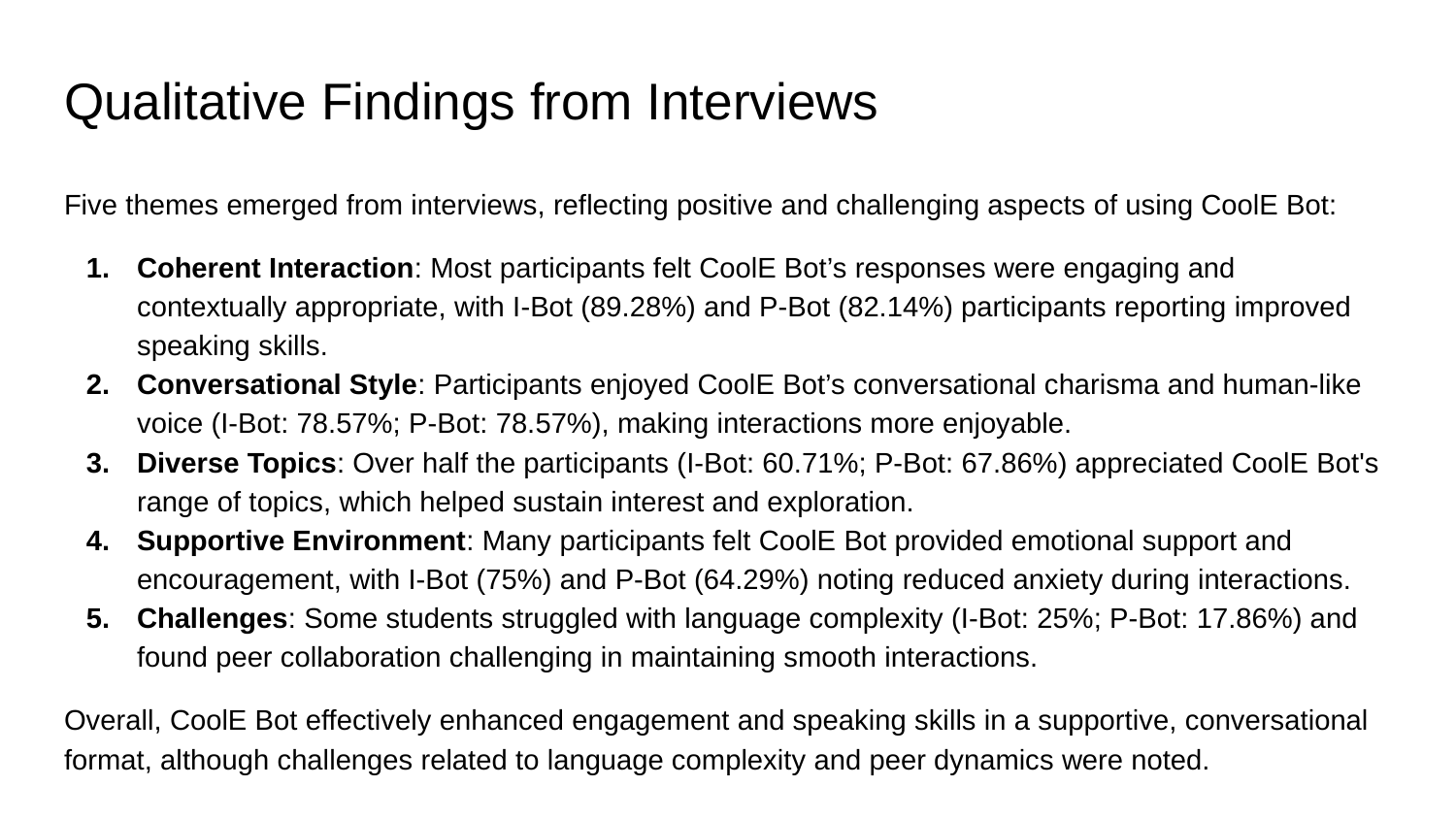

# Qualitative Findings from Interviews
Five themes emerged from interviews, reflecting positive and challenging aspects of using CoolE Bot:
Coherent Interaction: Most participants felt CoolE Bot’s responses were engaging and contextually appropriate, with I-Bot (89.28%) and P-Bot (82.14%) participants reporting improved speaking skills.
Conversational Style: Participants enjoyed CoolE Bot’s conversational charisma and human-like voice (I-Bot: 78.57%; P-Bot: 78.57%), making interactions more enjoyable.
Diverse Topics: Over half the participants (I-Bot: 60.71%; P-Bot: 67.86%) appreciated CoolE Bot's range of topics, which helped sustain interest and exploration.
Supportive Environment: Many participants felt CoolE Bot provided emotional support and encouragement, with I-Bot (75%) and P-Bot (64.29%) noting reduced anxiety during interactions.
Challenges: Some students struggled with language complexity (I-Bot: 25%; P-Bot: 17.86%) and found peer collaboration challenging in maintaining smooth interactions.
Overall, CoolE Bot effectively enhanced engagement and speaking skills in a supportive, conversational format, although challenges related to language complexity and peer dynamics were noted.